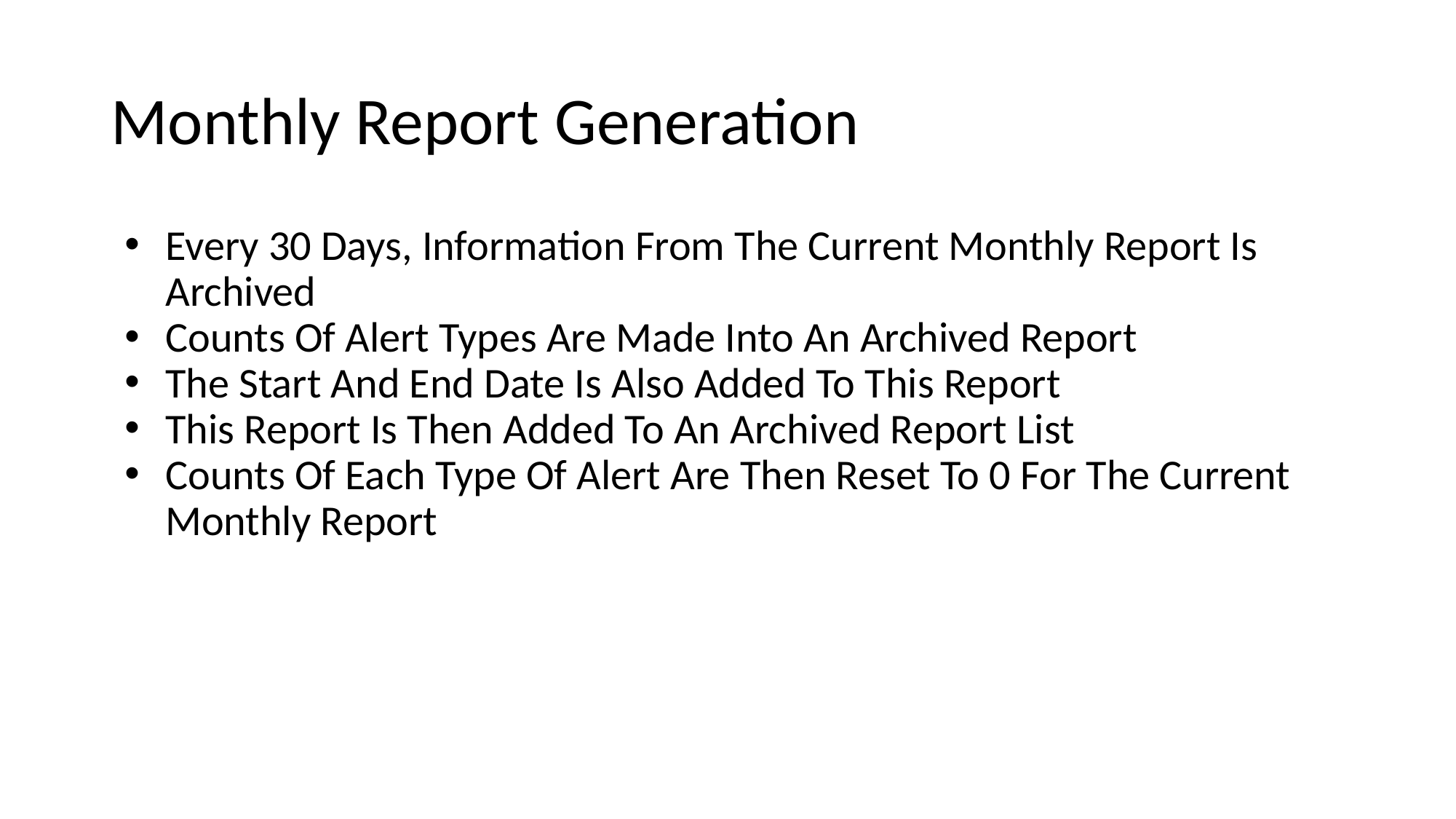

# Monthly Report Generation
Every 30 Days, Information From The Current Monthly Report Is Archived
Counts Of Alert Types Are Made Into An Archived Report
The Start And End Date Is Also Added To This Report
This Report Is Then Added To An Archived Report List
Counts Of Each Type Of Alert Are Then Reset To 0 For The Current Monthly Report